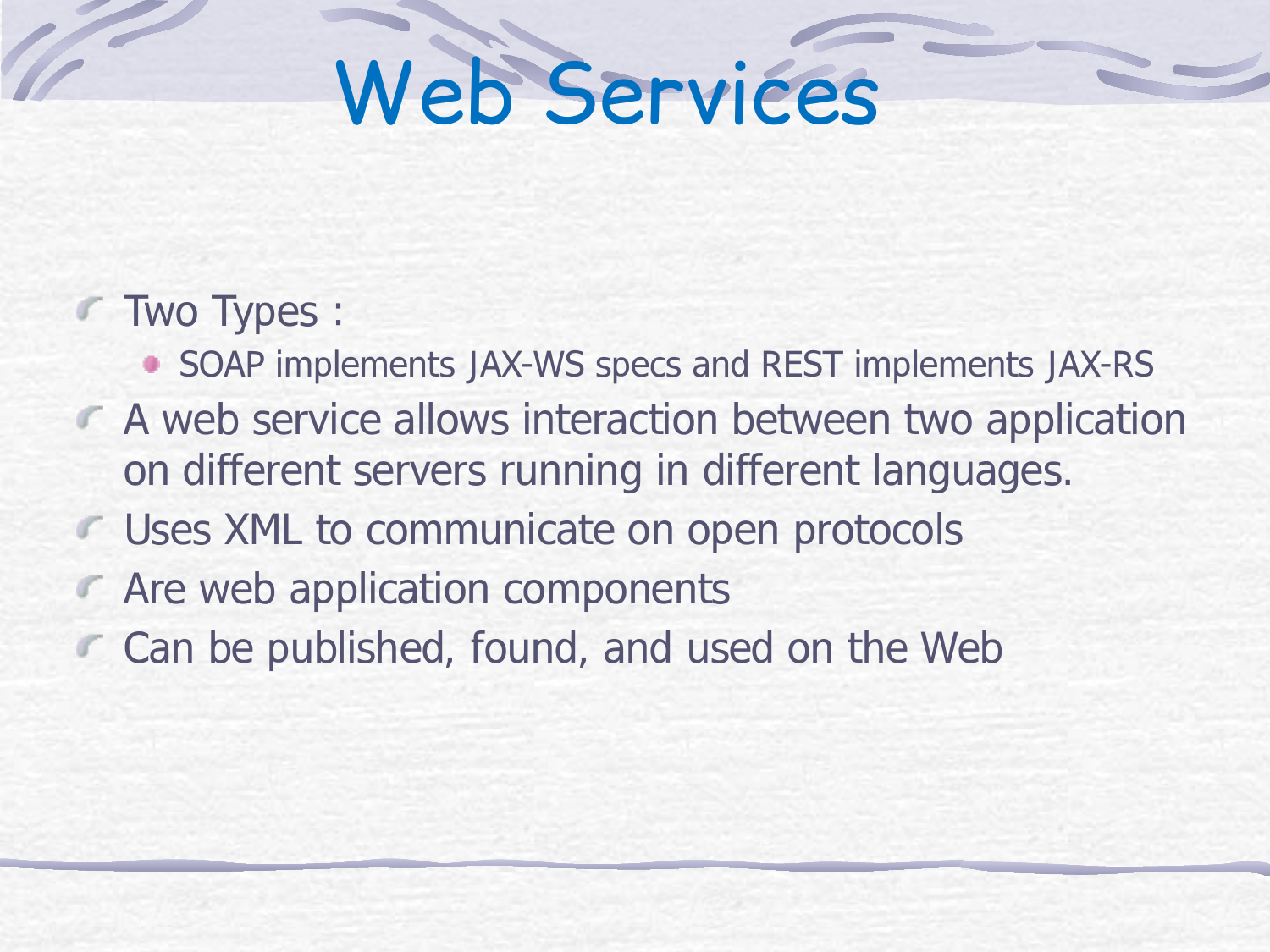

Web Services
Two Types :
SOAP implements JAX-WS specs and REST implements JAX-RS
A web service allows interaction between two application on different servers running in different languages.
Uses XML to communicate on open protocols
Are web application components
Can be published, found, and used on the Web